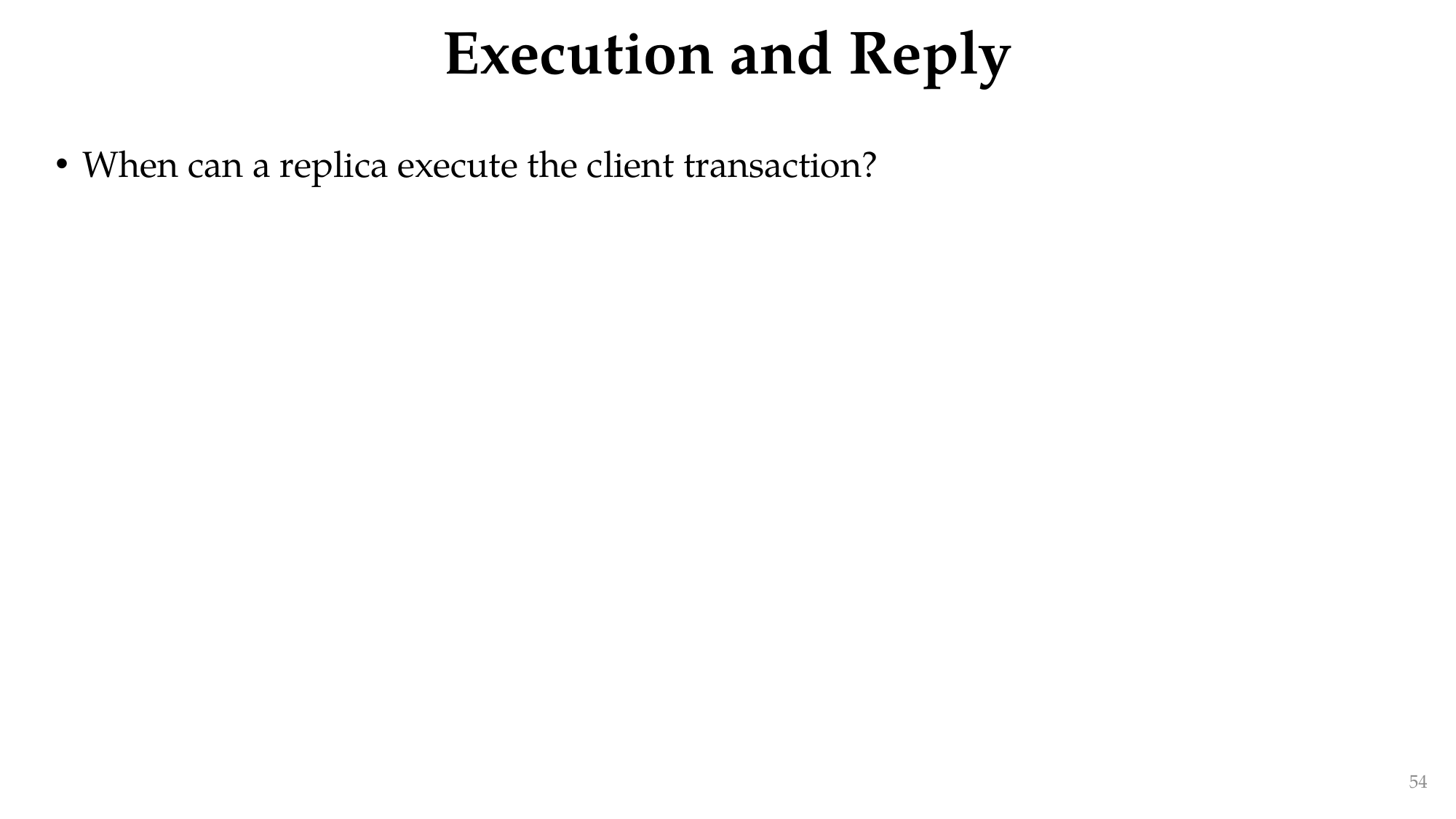

# Execution and Reply
When can a replica execute the client transaction?
54